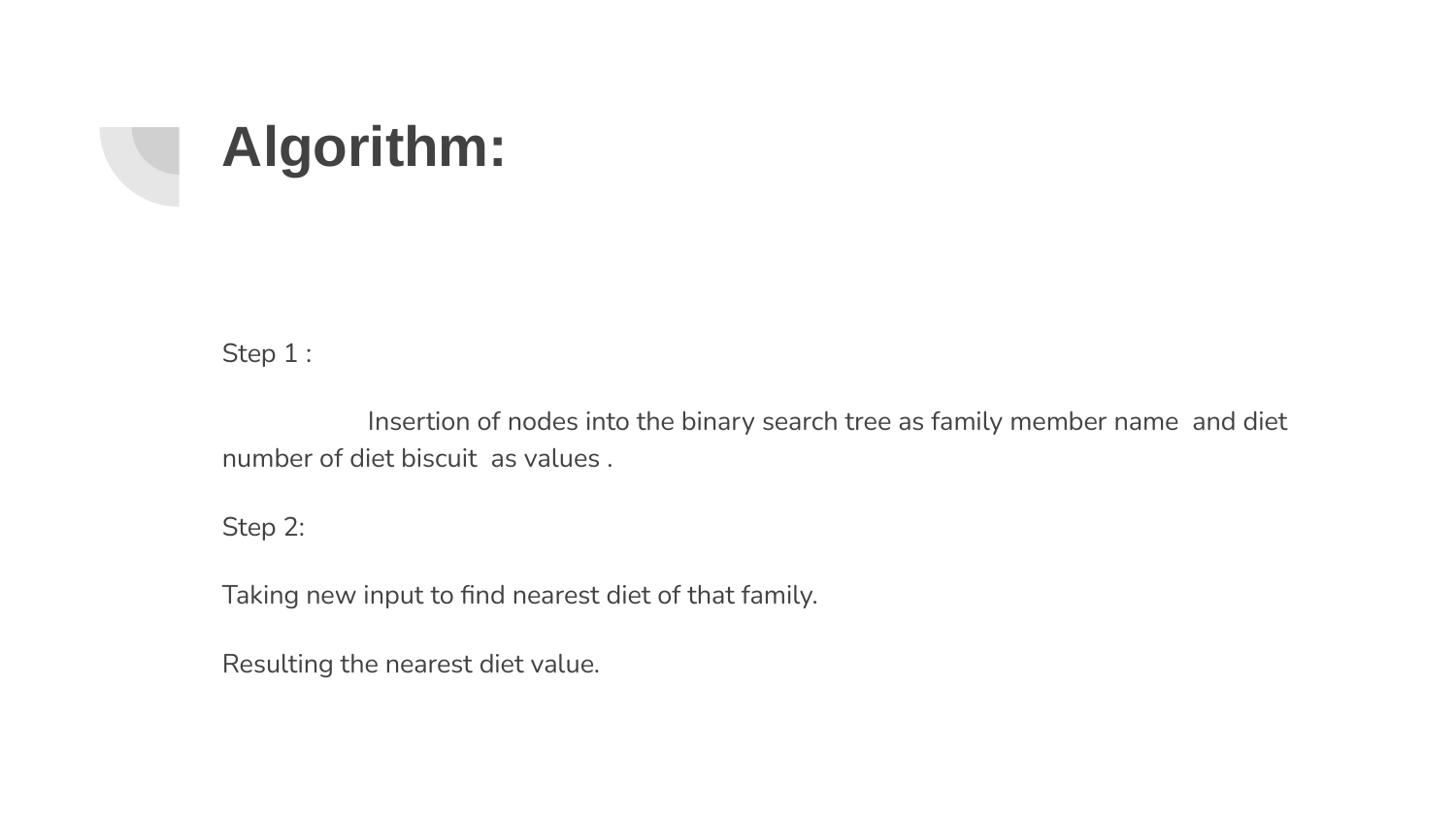

# Algorithm:
Step 1 :
	Insertion of nodes into the binary search tree as family member name  and diet number of diet biscuit  as values .
Step 2:
Taking new input to find nearest diet of that family.
Resulting the nearest diet value.